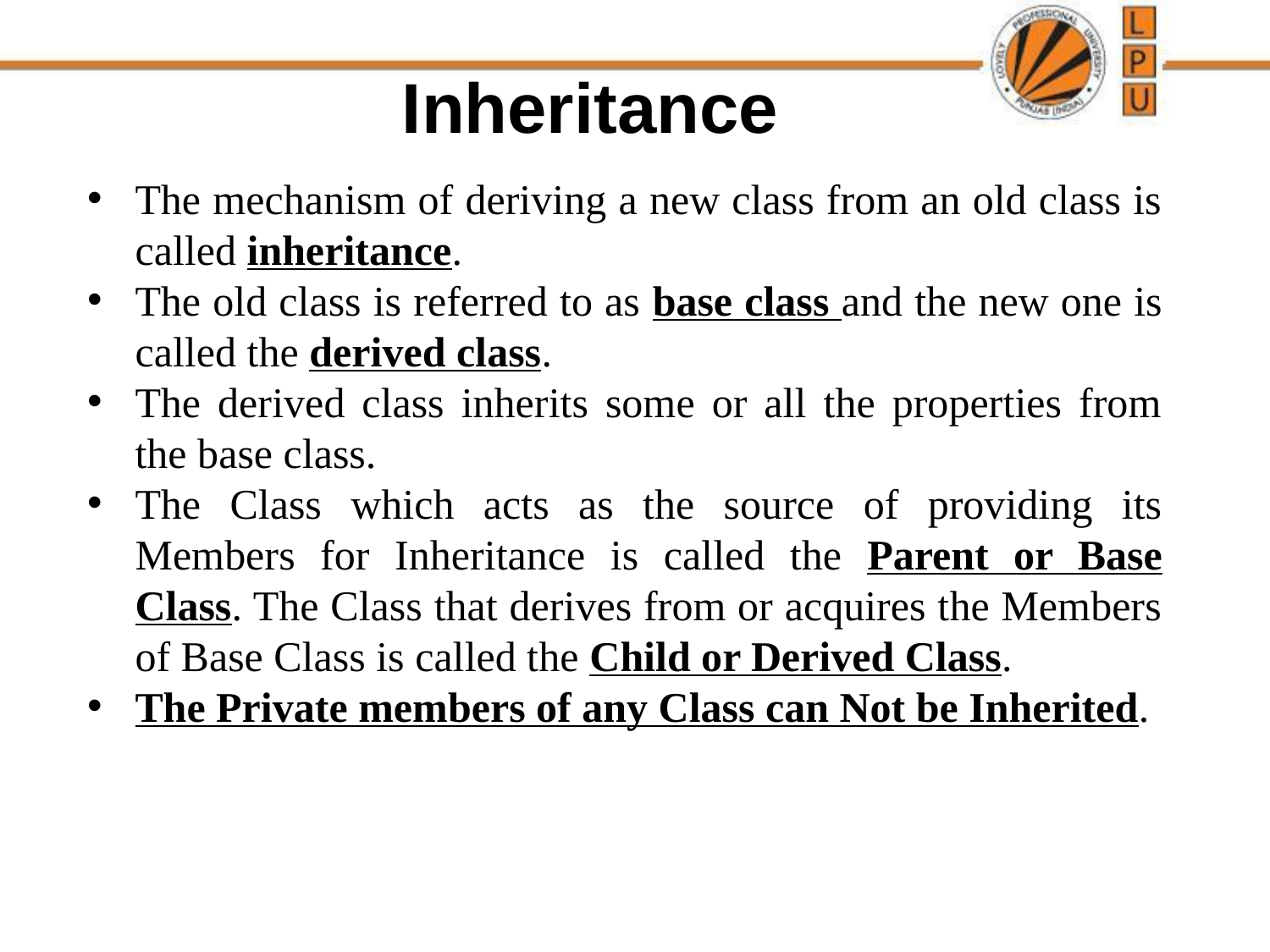

Inheritance
The mechanism of deriving a new class from an old class is called inheritance.
The old class is referred to as base class and the new one is called the derived class.
The derived class inherits some or all the properties from the base class.
The Class which acts as the source of providing its Members for Inheritance is called the Parent or Base Class. The Class that derives from or acquires the Members of Base Class is called the Child or Derived Class.
The Private members of any Class can Not be Inherited.